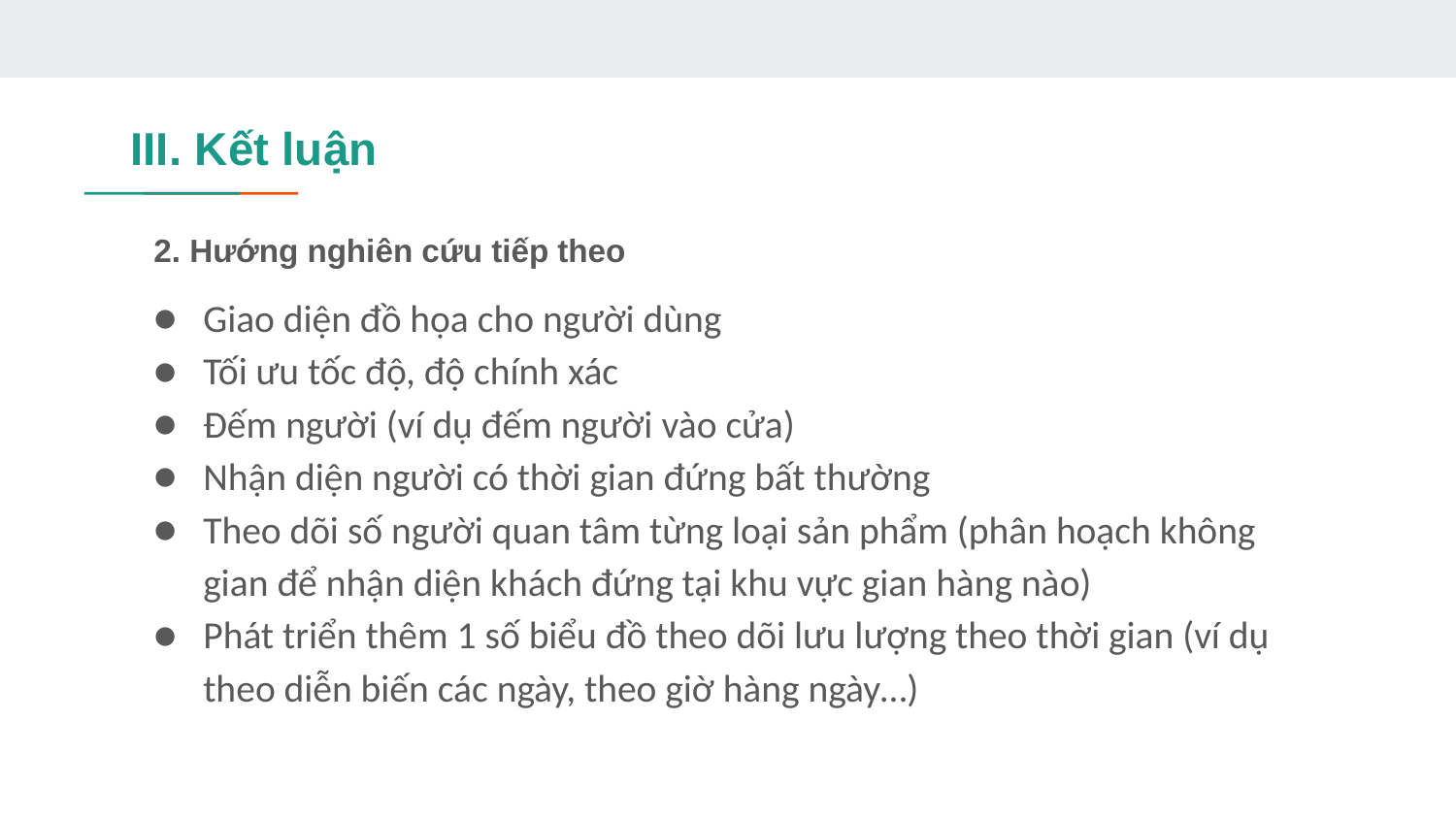

# III. Kết luận
2. Hướng nghiên cứu tiếp theo
Giao diện đồ họa cho người dùng
Tối ưu tốc độ, độ chính xác
Đếm người (ví dụ đếm người vào cửa)
Nhận diện người có thời gian đứng bất thường
Theo dõi số người quan tâm từng loại sản phẩm (phân hoạch không gian để nhận diện khách đứng tại khu vực gian hàng nào)
Phát triển thêm 1 số biểu đồ theo dõi lưu lượng theo thời gian (ví dụ theo diễn biến các ngày, theo giờ hàng ngày…)